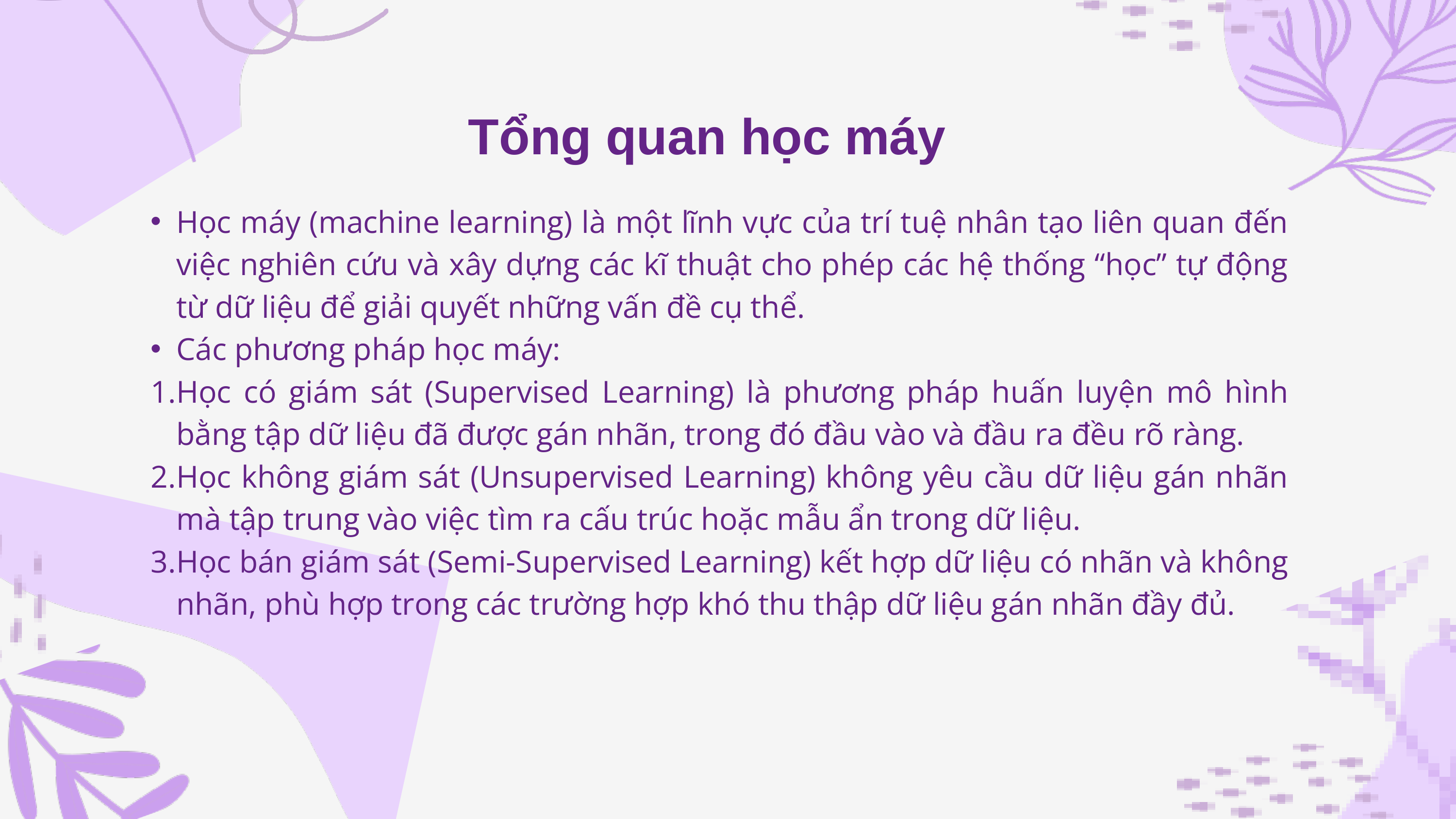

Tổng quan học máy
Học máy (machine learning) là một lĩnh vực của trí tuệ nhân tạo liên quan đến việc nghiên cứu và xây dựng các kĩ thuật cho phép các hệ thống “học” tự động từ dữ liệu để giải quyết những vấn đề cụ thể.
Các phương pháp học máy:
Học có giám sát (Supervised Learning) là phương pháp huấn luyện mô hình bằng tập dữ liệu đã được gán nhãn, trong đó đầu vào và đầu ra đều rõ ràng.
Học không giám sát (Unsupervised Learning) không yêu cầu dữ liệu gán nhãn mà tập trung vào việc tìm ra cấu trúc hoặc mẫu ẩn trong dữ liệu.
Học bán giám sát (Semi-Supervised Learning) kết hợp dữ liệu có nhãn và không nhãn, phù hợp trong các trường hợp khó thu thập dữ liệu gán nhãn đầy đủ.